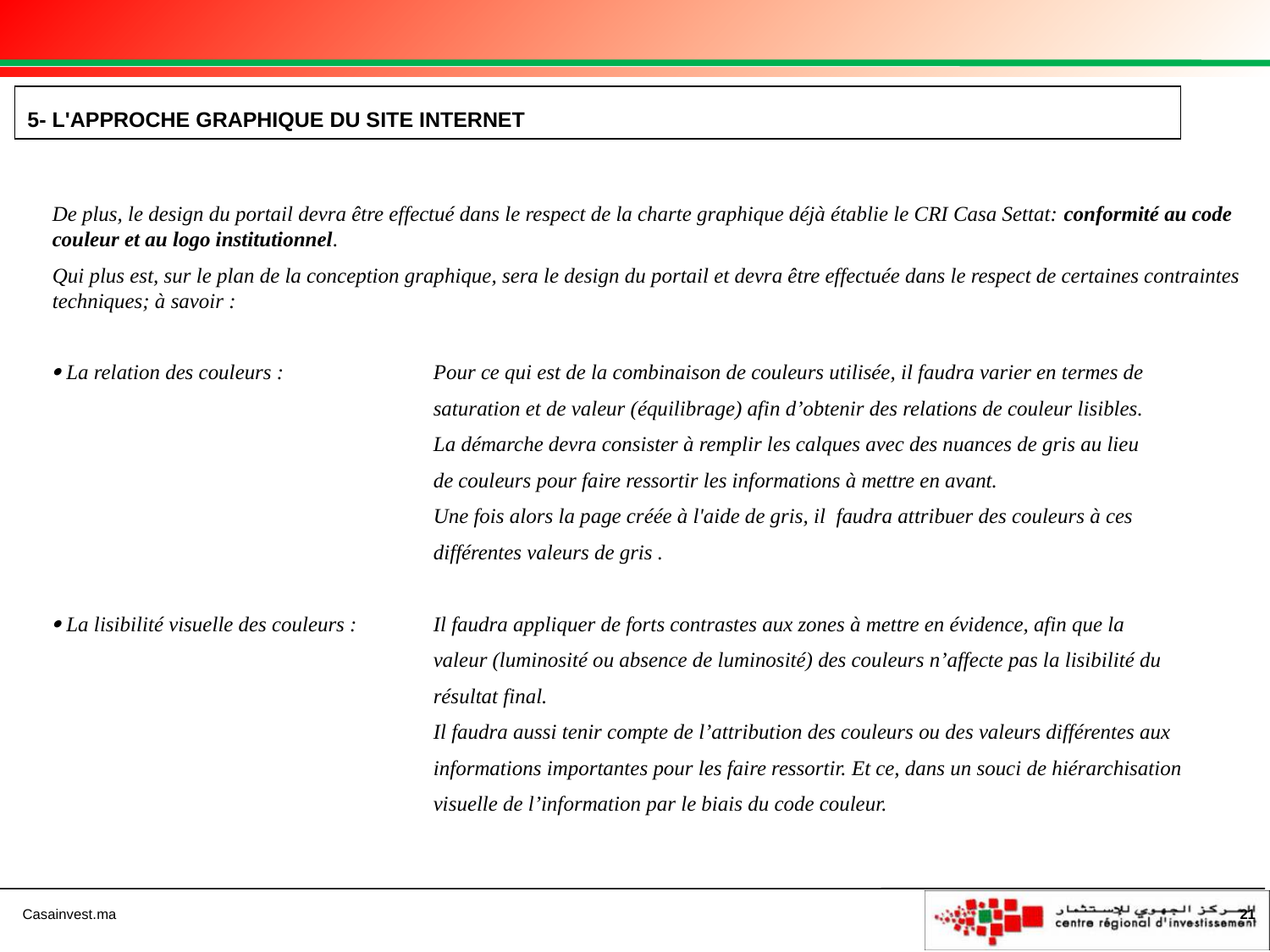

5- L'APPROCHE GRAPHIQUE DU SITE INTERNET
De plus, le design du portail devra être effectué dans le respect de la charte graphique déjà établie le CRI Casa Settat: conformité au code couleur et au logo institutionnel.
Qui plus est, sur le plan de la conception graphique, sera le design du portail et devra être effectuée dans le respect de certaines contraintes techniques; à savoir :

• La relation des couleurs :	  	Pour ce qui est de la combinaison de couleurs utilisée, il faudra varier en termes de
			saturation et de valeur (équilibrage) afin d’obtenir des relations de couleur lisibles.
		  	La démarche devra consister à remplir les calques avec des nuances de gris au lieu
			de couleurs pour faire ressortir les informations à mettre en avant.
		  	Une fois alors la page créée à l'aide de gris, il  faudra attribuer des couleurs à ces
			différentes valeurs de gris .

• La lisibilité visuelle des couleurs :	Il faudra appliquer de forts contrastes aux zones à mettre en évidence, afin que la
			valeur (luminosité ou absence de luminosité) des couleurs n’affecte pas la lisibilité du
			résultat final.
		  	Il faudra aussi tenir compte de l’attribution des couleurs ou des valeurs différentes aux
			informations importantes pour les faire ressortir. Et ce, dans un souci de hiérarchisation
			visuelle de l’information par le biais du code couleur.

21